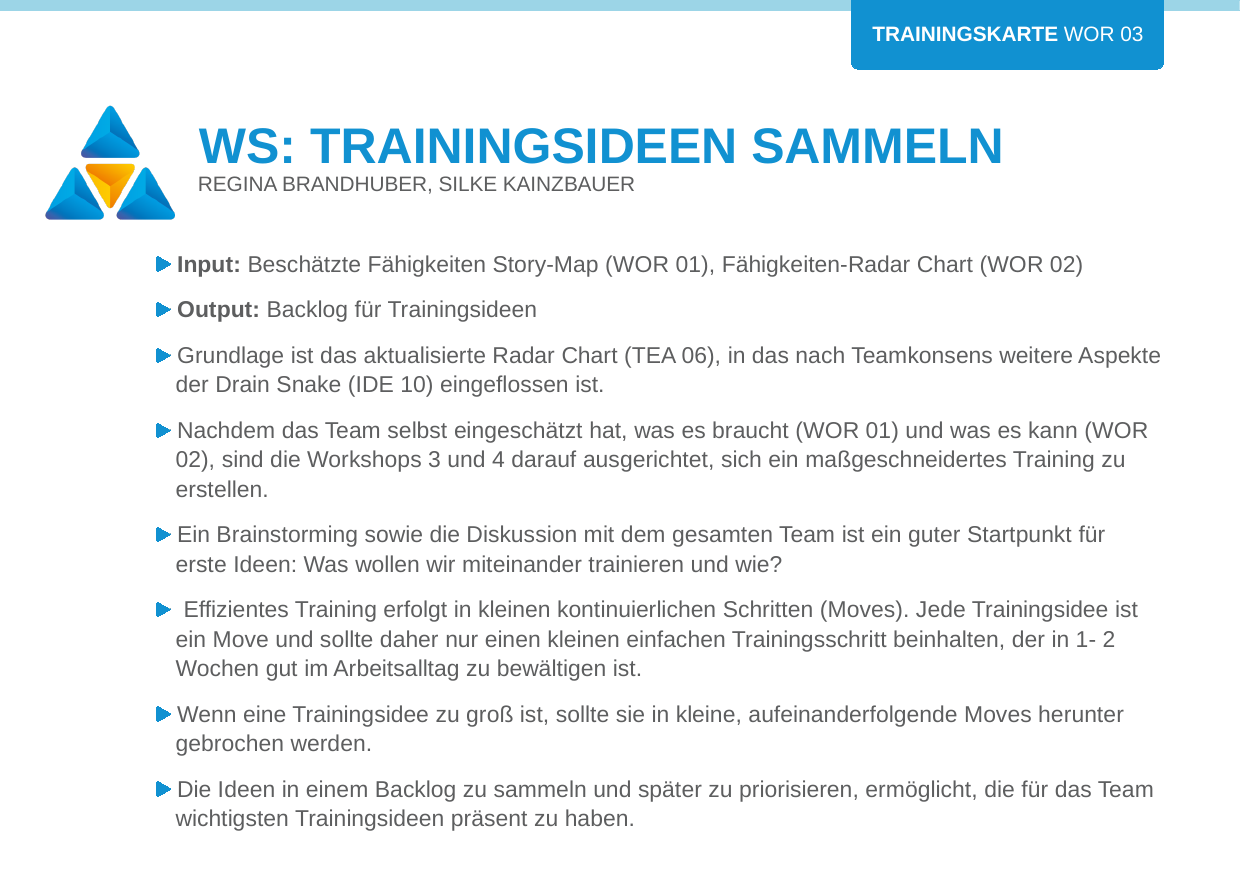

# WS: Trainingsideen SAMMELN
Regina Brandhuber, Silke Kainzbauer
Input: Beschätzte Fähigkeiten Story-Map (WOR 01), Fähigkeiten-Radar Chart (WOR 02)
Output: Backlog für Trainingsideen
Grundlage ist das aktualisierte Radar Chart (TEA 06), in das nach Teamkonsens weitere Aspekte der Drain Snake (IDE 10) eingeflossen ist.
Nachdem das Team selbst eingeschätzt hat, was es braucht (WOR 01) und was es kann (WOR 02), sind die Workshops 3 und 4 darauf ausgerichtet, sich ein maßgeschneidertes Training zu erstellen.
Ein Brainstorming sowie die Diskussion mit dem gesamten Team ist ein guter Startpunkt für erste Ideen: Was wollen wir miteinander trainieren und wie?
 Effizientes Training erfolgt in kleinen kontinuierlichen Schritten (Moves). Jede Trainingsidee ist ein Move und sollte daher nur einen kleinen einfachen Trainingsschritt beinhalten, der in 1- 2 Wochen gut im Arbeitsalltag zu bewältigen ist.
Wenn eine Trainingsidee zu groß ist, sollte sie in kleine, aufeinanderfolgende Moves herunter gebrochen werden.
Die Ideen in einem Backlog zu sammeln und später zu priorisieren, ermöglicht, die für das Team wichtigsten Trainingsideen präsent zu haben.